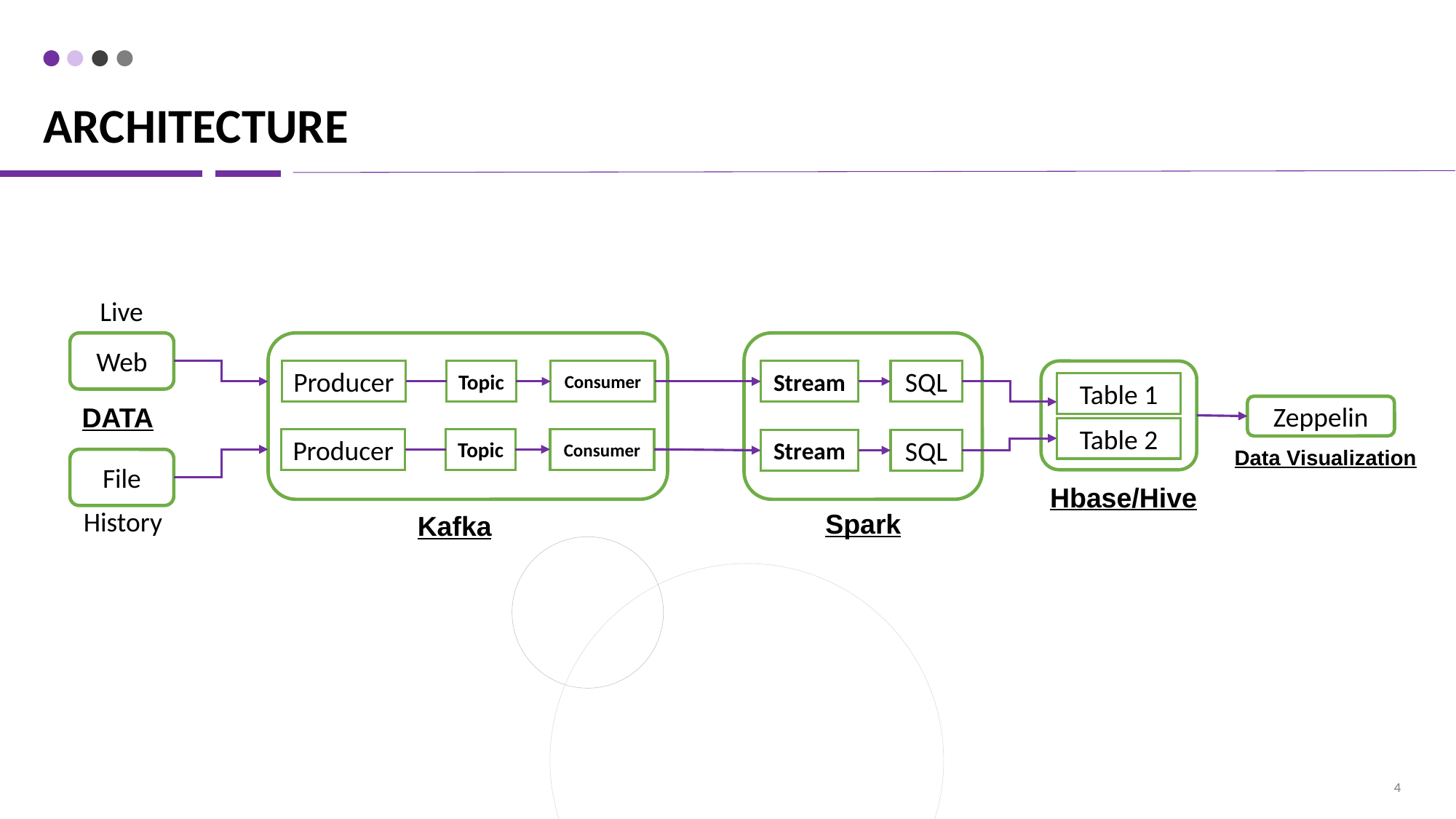

# ARCHITECTURE
Live

Web

Topic
Consumer
Stream
SQL

Producer
Table 1
DATA
Zeppelin
Table 2
Topic
Consumer
Producer
Stream
SQL
Data Visualization
File
Hbase/Hive
History
Spark
Kafka
4